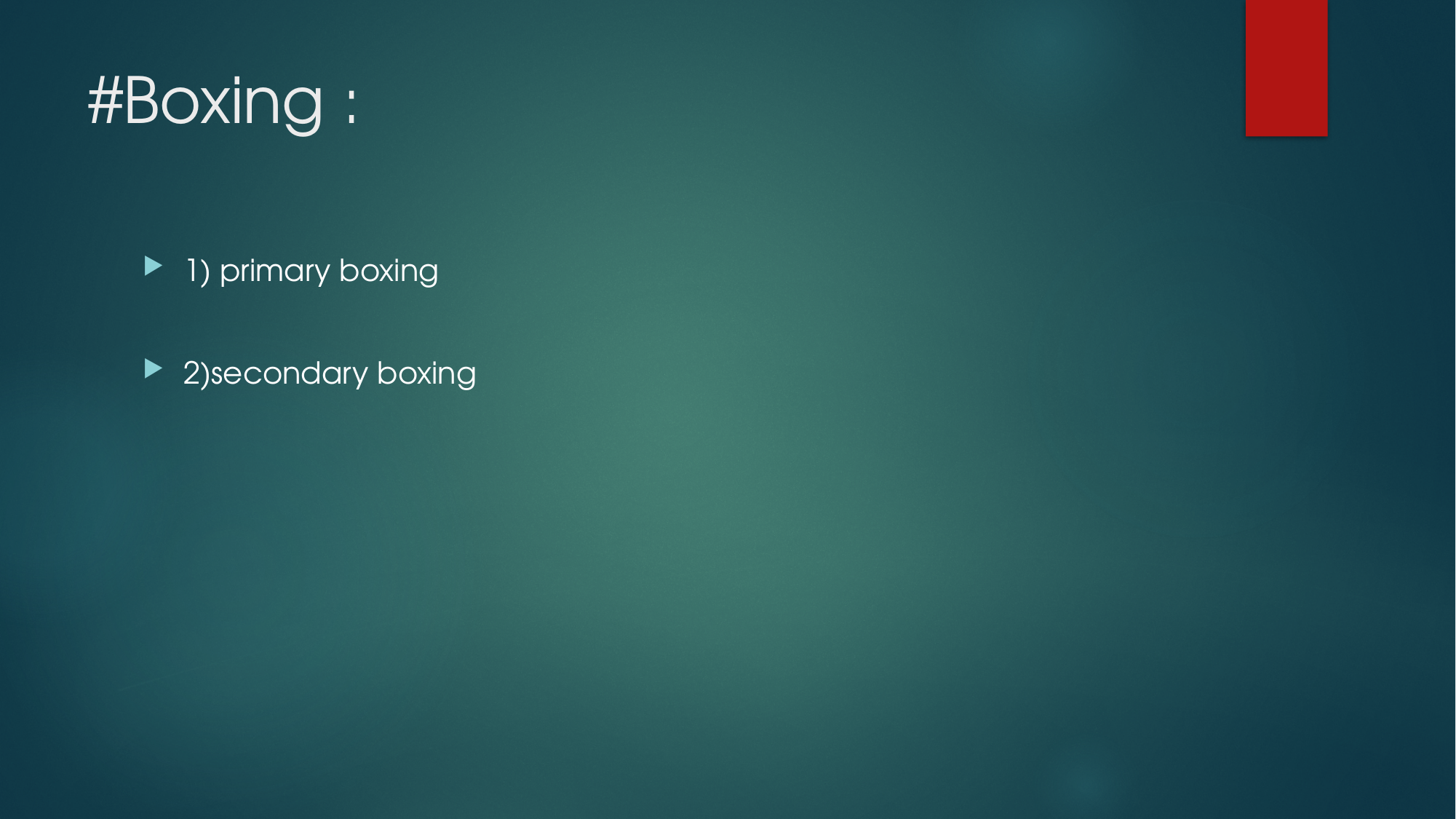

# #Boxing :
1) primary boxing

2)secondary boxing